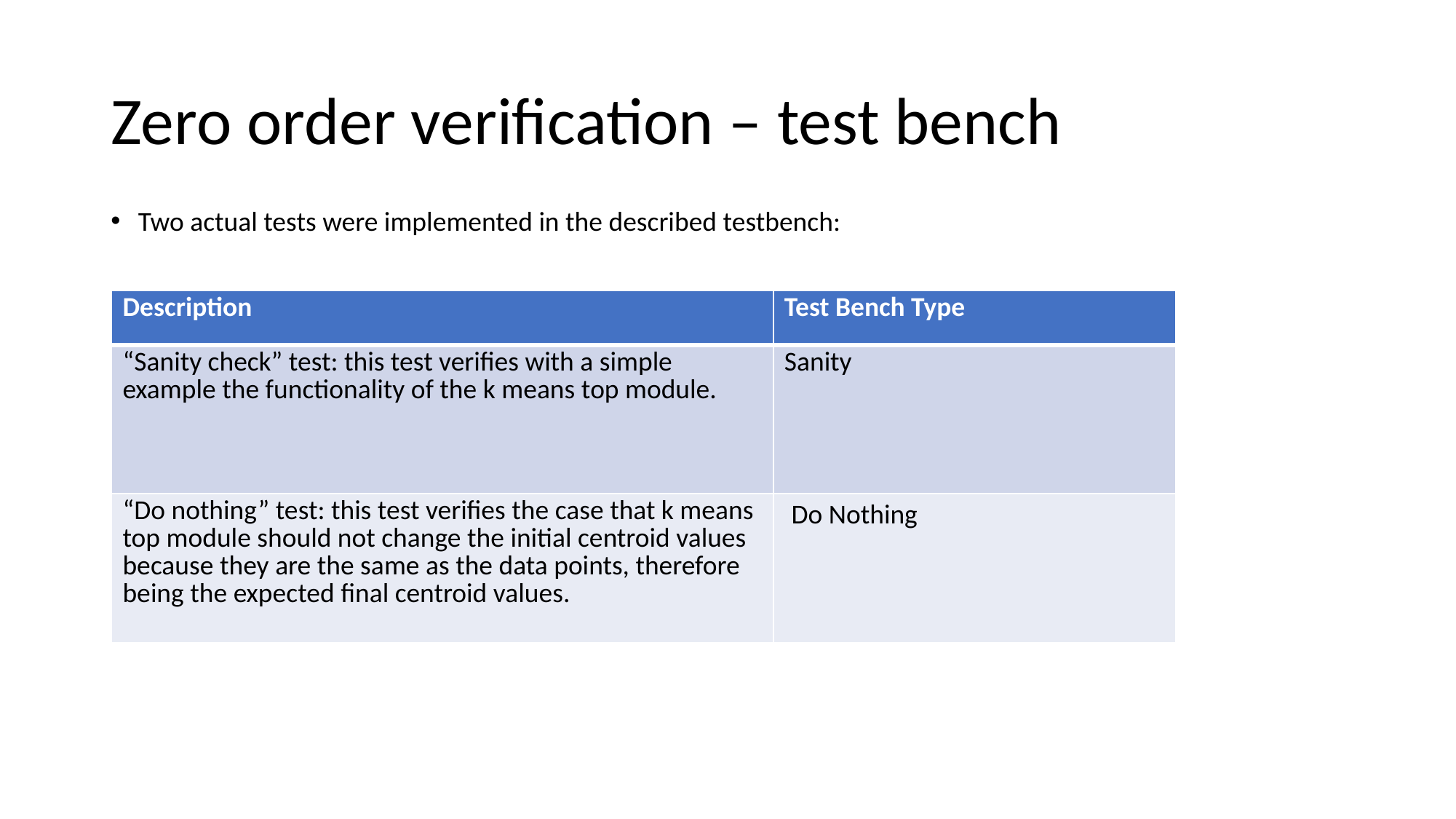

# Zero order verification – test bench
Two actual tests were implemented in the described testbench:
| Description | Test Bench Type |
| --- | --- |
| “Sanity check” test: this test verifies with a simple example the functionality of the k means top module. | Sanity |
| “Do nothing” test: this test verifies the case that k means top module should not change the initial centroid values because they are the same as the data points, therefore being the expected final centroid values. | Do Nothing |